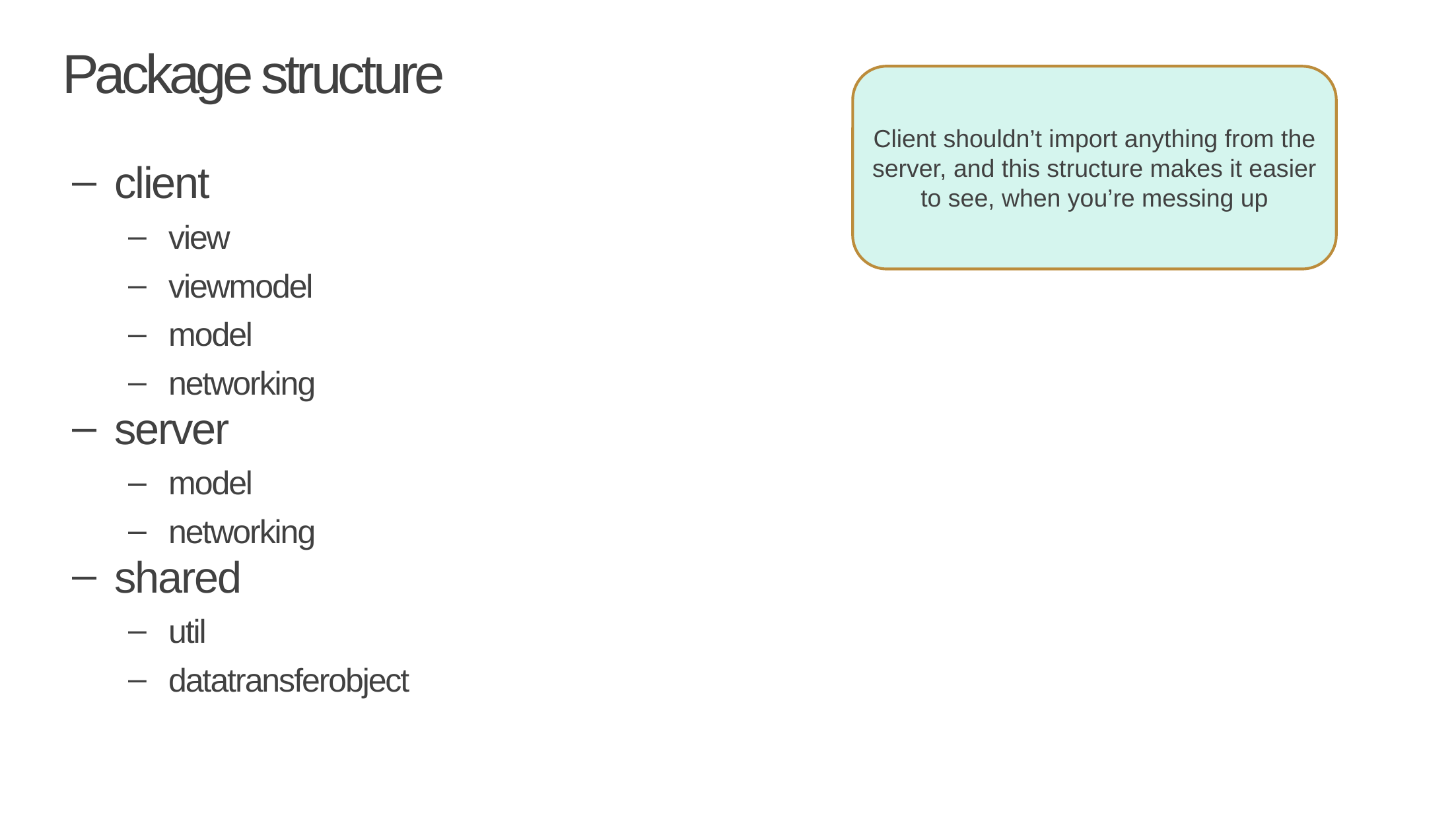

# Package structure
Client shouldn’t import anything from the server, and this structure makes it easier to see, when you’re messing up
client
view
viewmodel
model
networking
server
model
networking
shared
util
datatransferobject